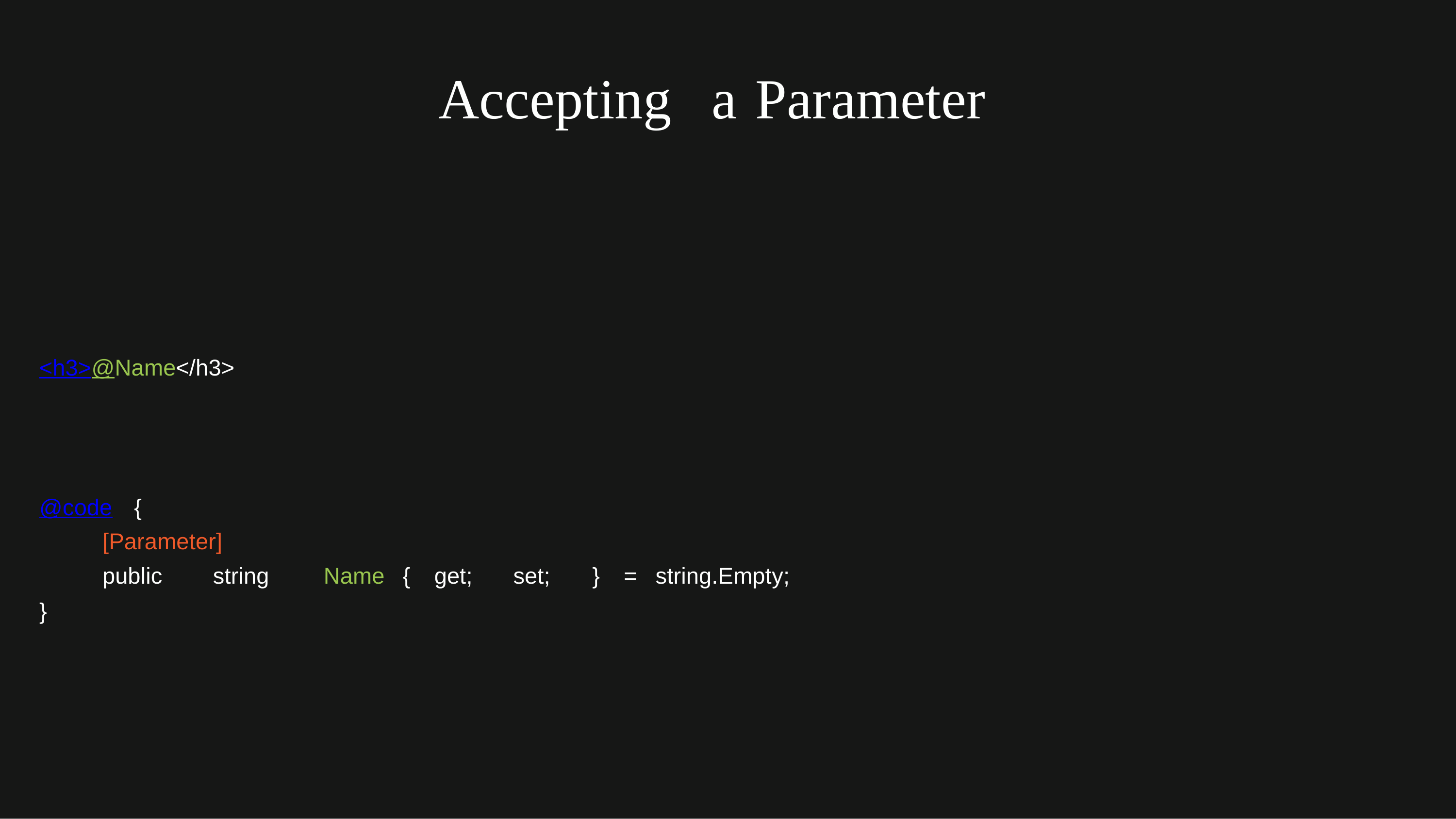

Accepting
a
Parameter
<h3>@Name</h3>
@code
{
[Parameter]
public
string
Name
{
get;
set;
}
=
string.Empty;
}